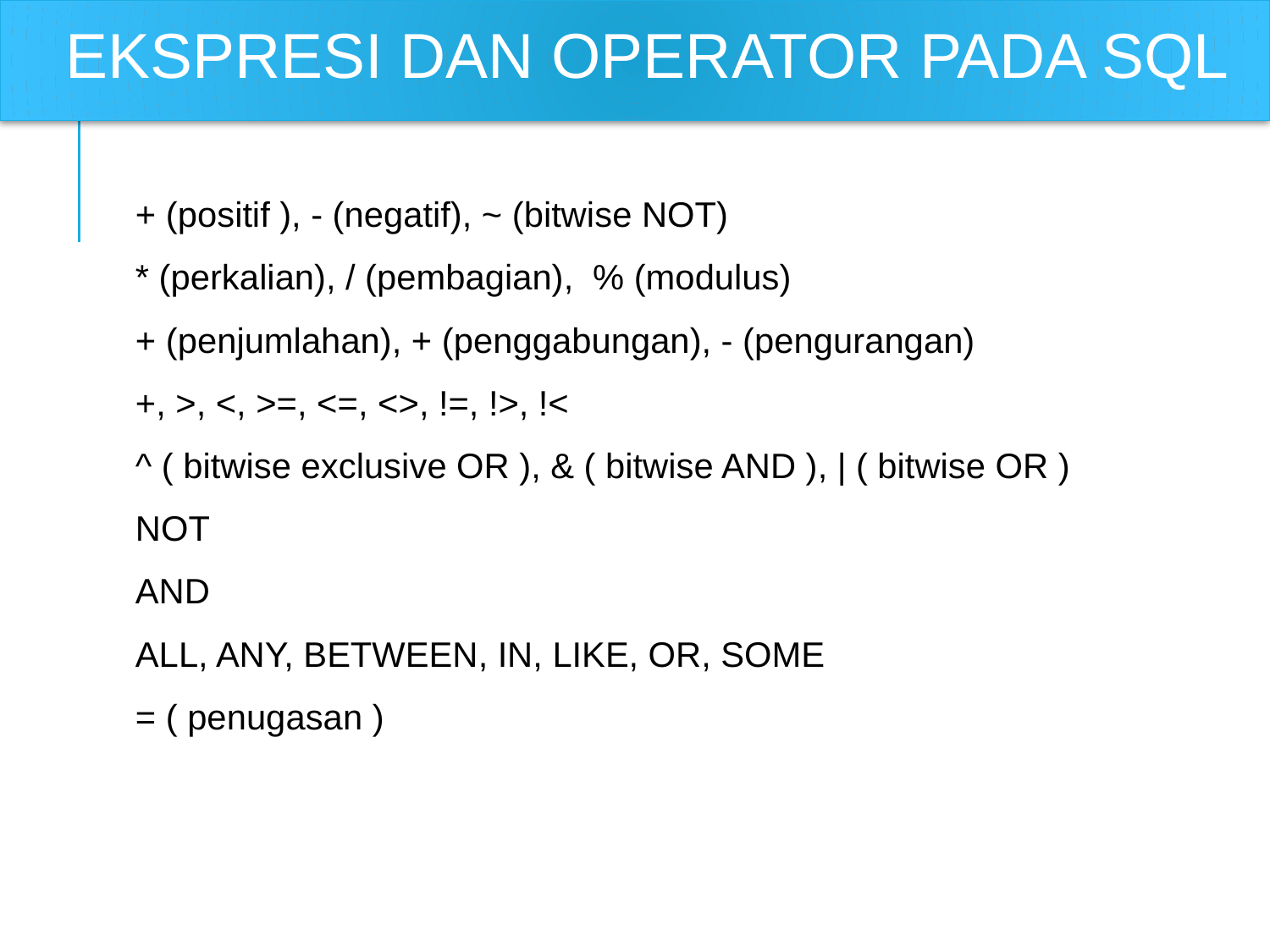

# EKSPRESI DAN OPERATOR PADA SQL
+ (positif ), - (negatif), ~ (bitwise NOT)
* (perkalian), / (pembagian),  % (modulus)
+ (penjumlahan), + (penggabungan), - (pengurangan)
+, >, <, >=, <=, <>, !=, !>, !<
^ ( bitwise exclusive OR ), & ( bitwise AND ), | ( bitwise OR )
NOT
AND
ALL, ANY, BETWEEN, IN, LIKE, OR, SOME
= ( penugasan )